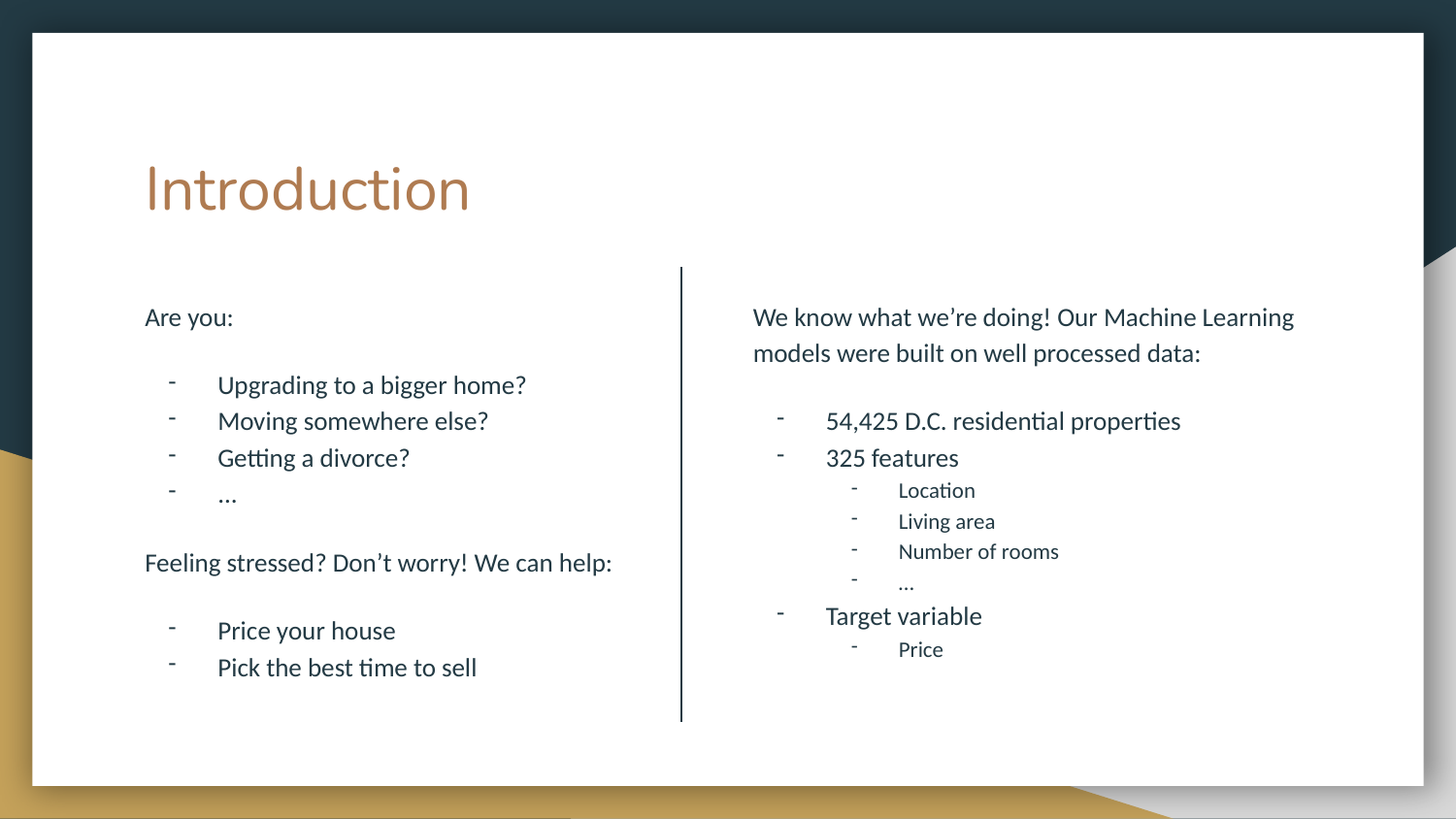

# Introduction
Are you:
Upgrading to a bigger home?
Moving somewhere else?
Getting a divorce?
...
Feeling stressed? Don’t worry! We can help:
Price your house
Pick the best time to sell
We know what we’re doing! Our Machine Learning models were built on well processed data:
54,425 D.C. residential properties
325 features
Location
Living area
Number of rooms
…
Target variable
Price